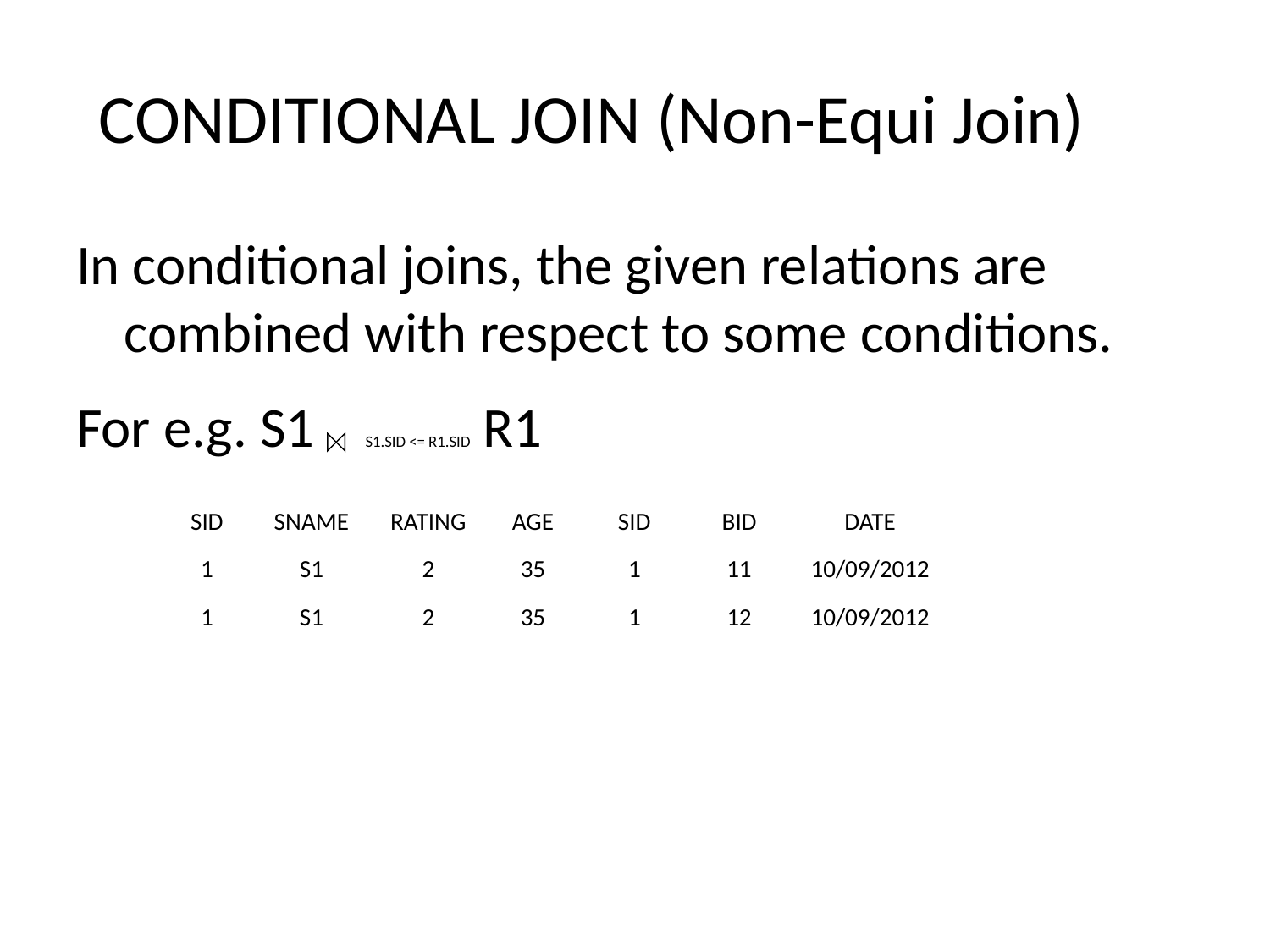

# CONDITIONAL JOIN (Non-Equi Join)
In conditional joins, the given relations are combined with respect to some conditions.
For e.g. S1    S1.SID <= R1.SID R1

| SID | SNAME | RATING | AGE | SID | BID | DATE |
| --- | --- | --- | --- | --- | --- | --- |
| 1 | S1 | 2 | 35 | 1 | 11 | 10/09/2012 |
| 1 | S1 | 2 | 35 | 1 | 12 | 10/09/2012 |